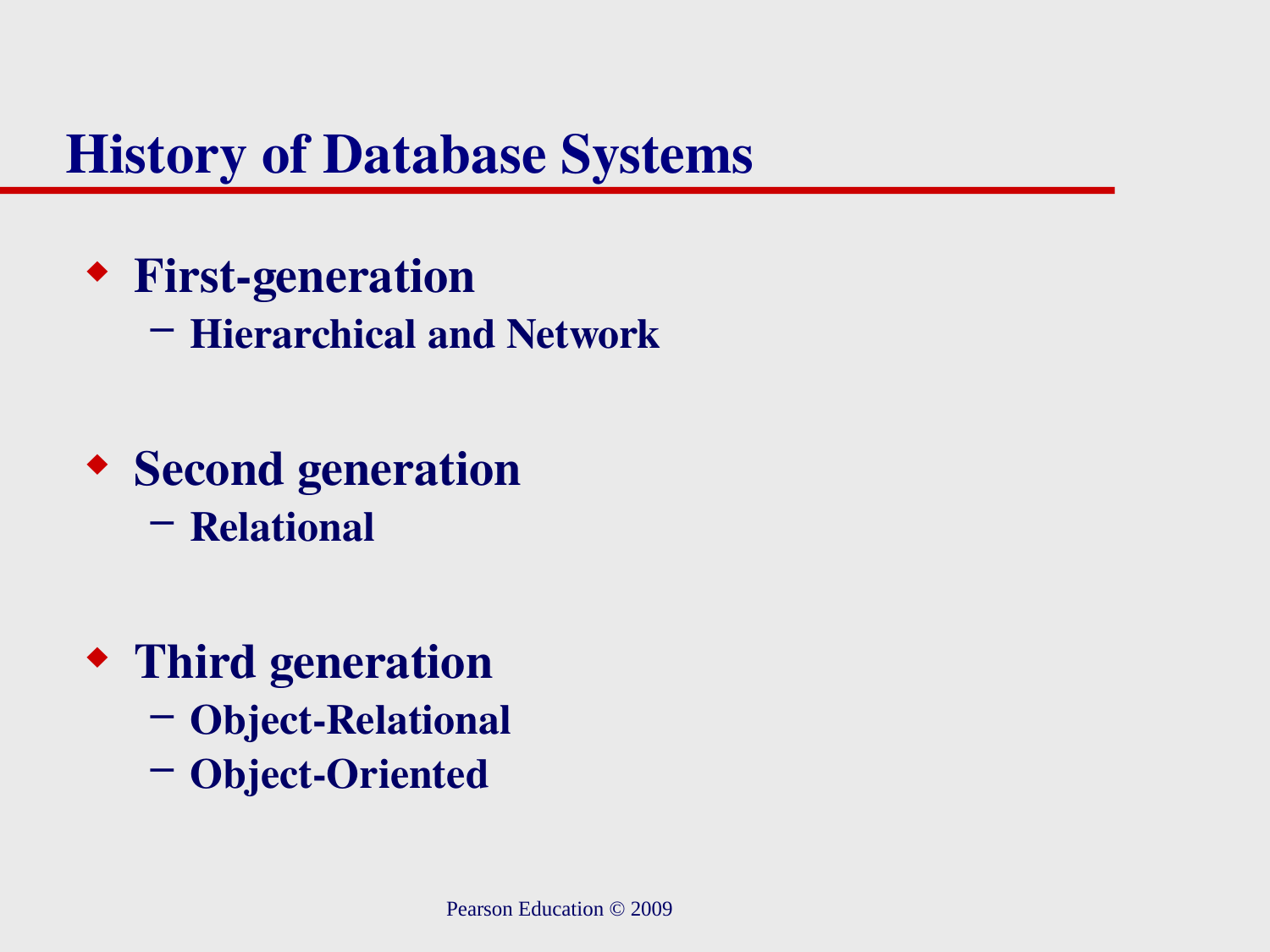

# History of Database Systems
First-generation
Hierarchical and Network

Second generation
Relational

Third generation
Object-Relational
Object-Oriented
Pearson Education © 2009